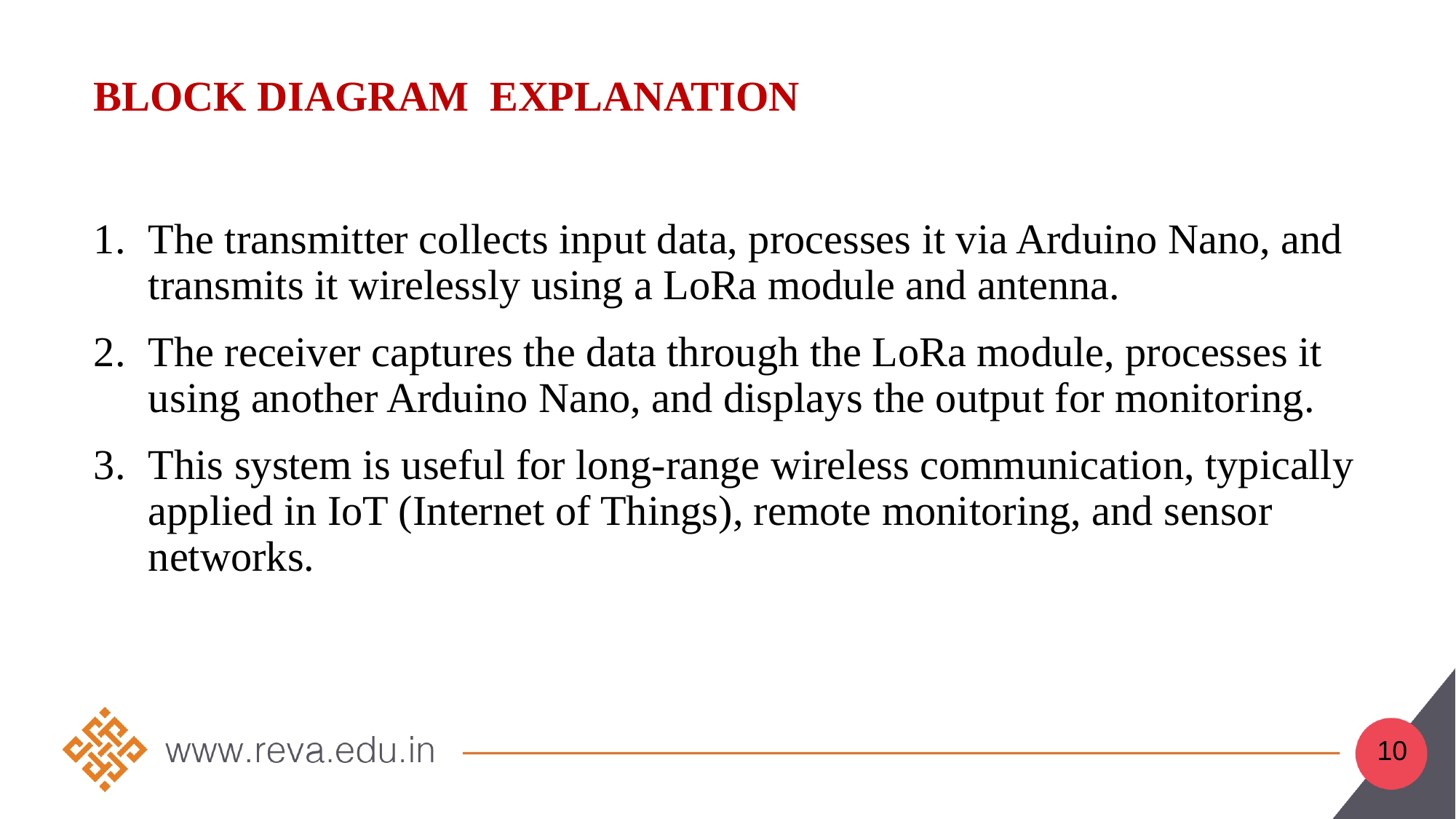

# BLOCK DIAGRAM  explanation
The transmitter collects input data, processes it via Arduino Nano, and transmits it wirelessly using a LoRa module and antenna.
The receiver captures the data through the LoRa module, processes it using another Arduino Nano, and displays the output for monitoring.
This system is useful for long-range wireless communication, typically applied in IoT (Internet of Things), remote monitoring, and sensor networks.

10